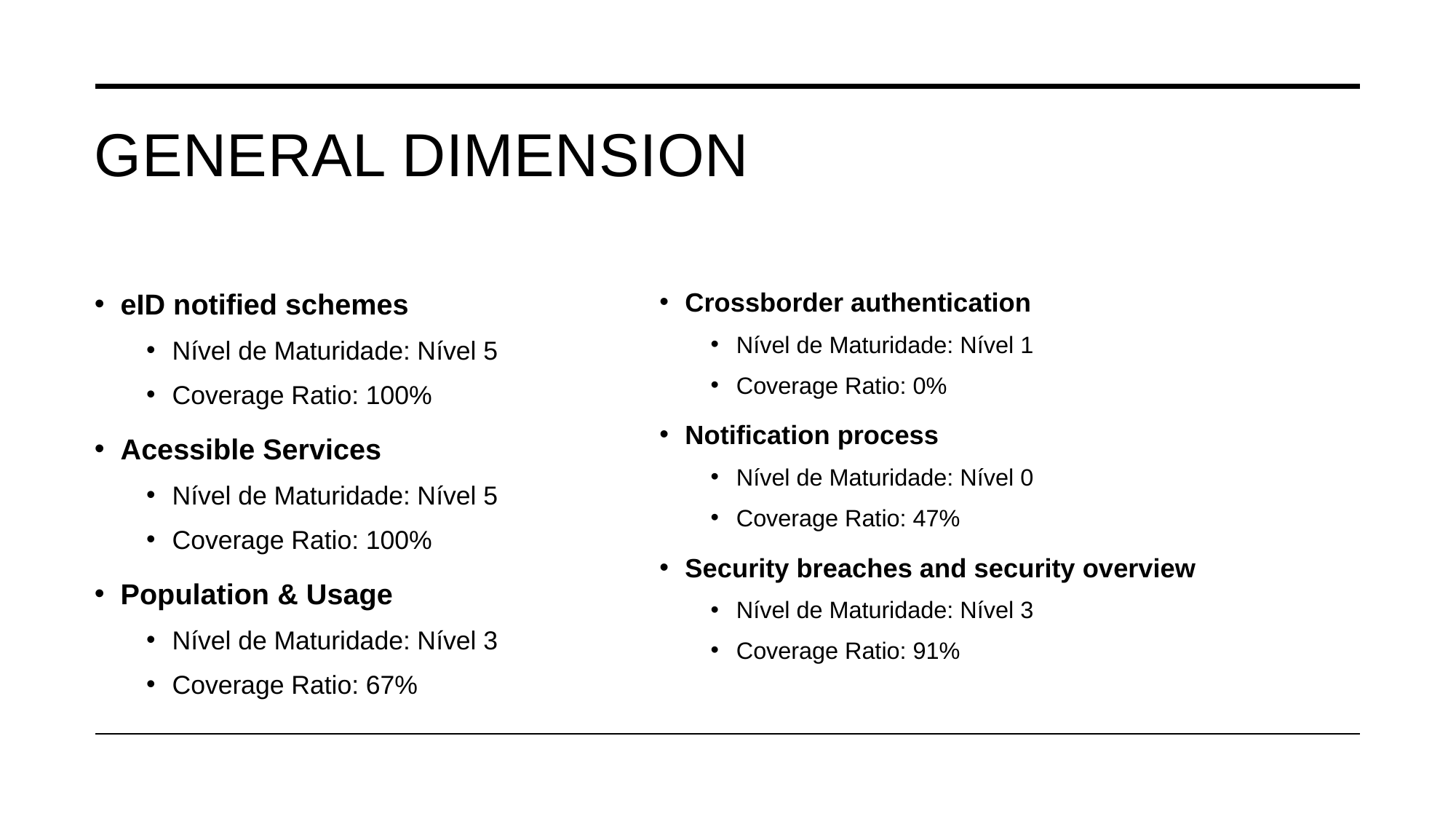

# General Dimension
eID notified schemes
Nível de Maturidade: Nível 5
Coverage Ratio: 100%
Acessible Services
Nível de Maturidade: Nível 5
Coverage Ratio: 100%
Population & Usage
Nível de Maturidade: Nível 3
Coverage Ratio: 67%

Crossborder authentication
Nível de Maturidade: Nível 1
Coverage Ratio: 0%
Notification process
Nível de Maturidade: Nível 0
Coverage Ratio: 47%
Security breaches and security overview
Nível de Maturidade: Nível 3
Coverage Ratio: 91%